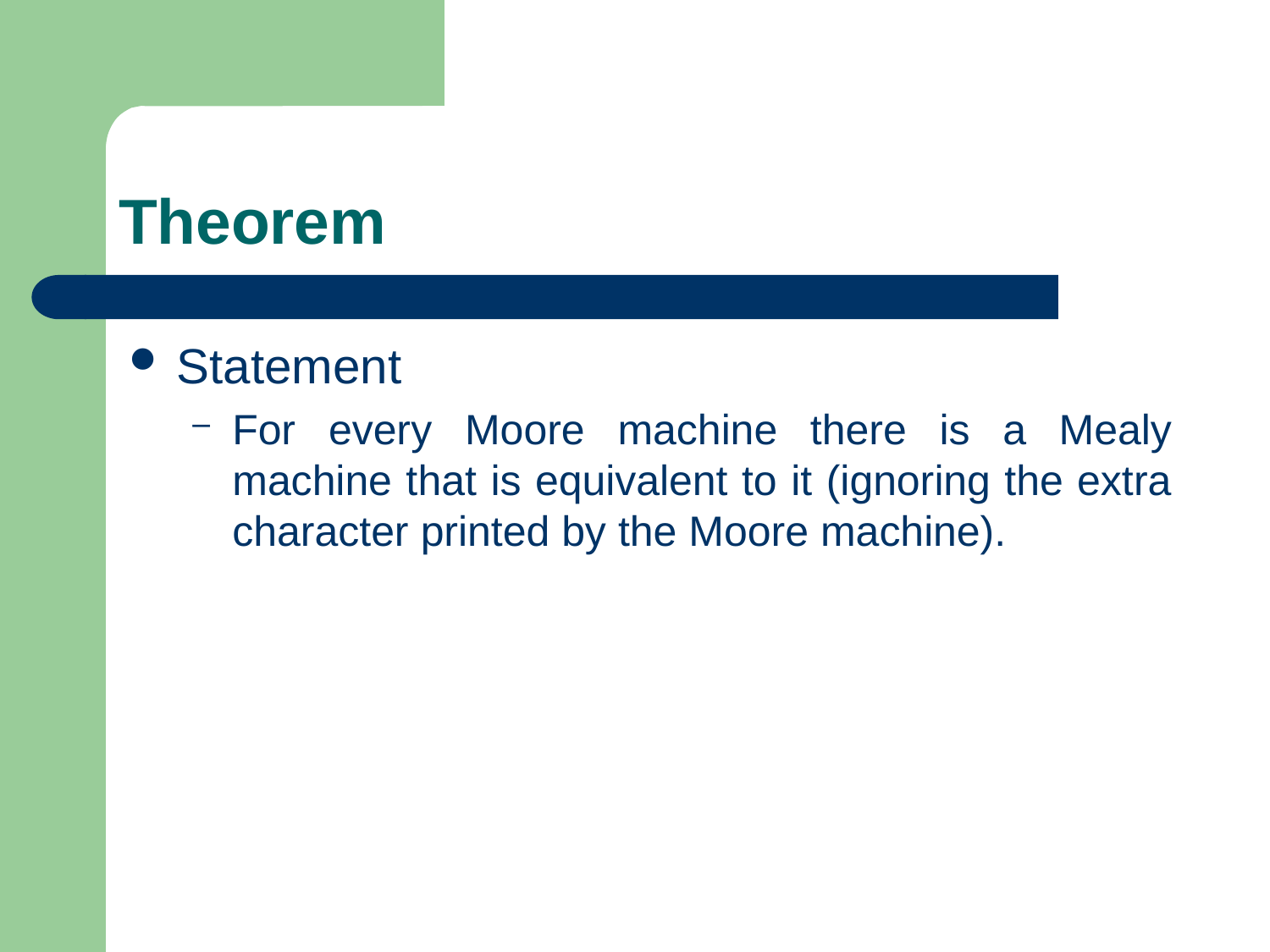

# Theorem
Statement
For every Moore machine there is a Mealy machine that is equivalent to it (ignoring the extra character printed by the Moore machine).